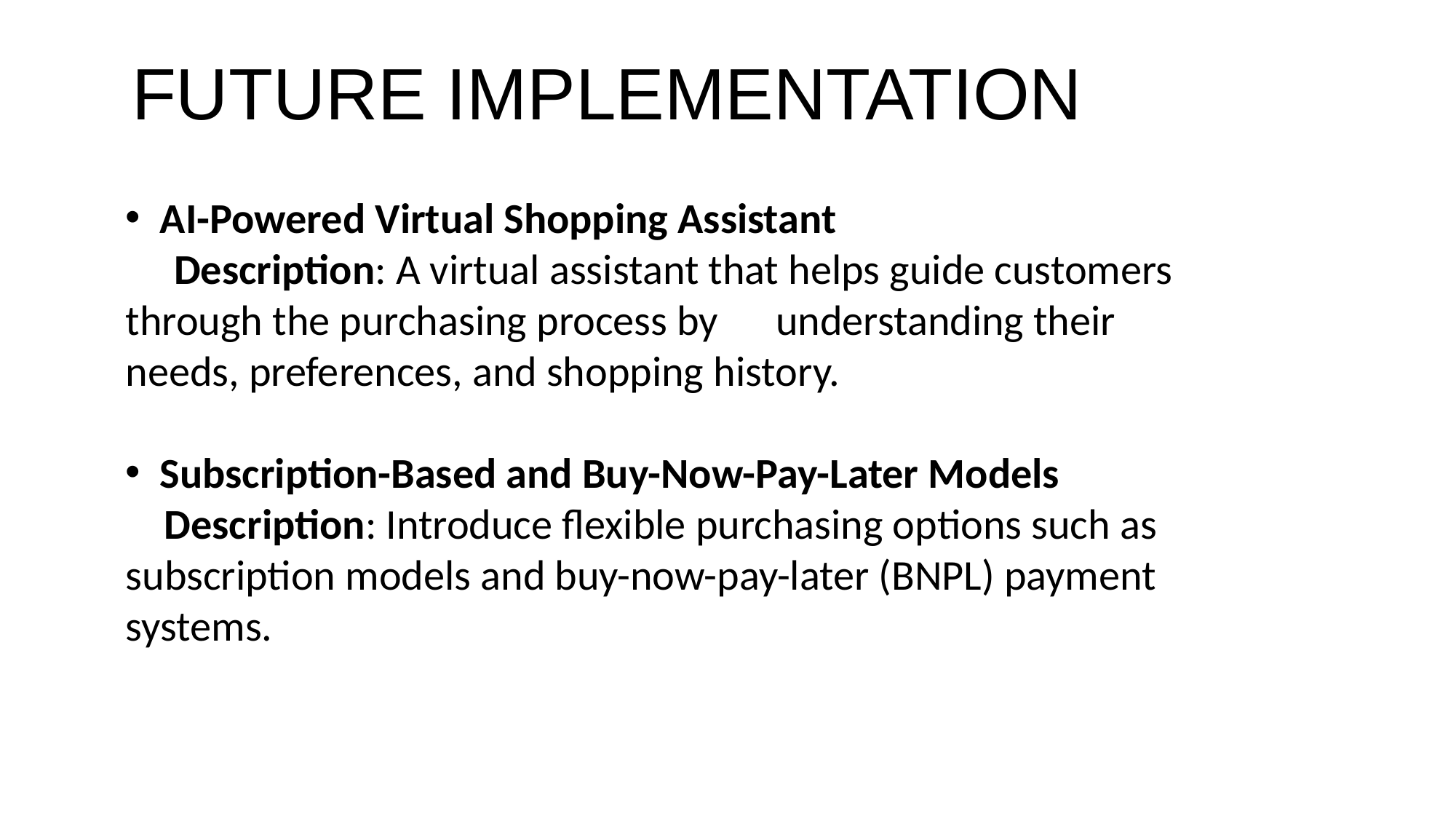

# FUTURE IMPLEMENTATION
AI-Powered Virtual Shopping Assistant
     Description: A virtual assistant that helps guide customers through the purchasing process by      understanding their needs, preferences, and shopping history.

Subscription-Based and Buy-Now-Pay-Later Models
    Description: Introduce flexible purchasing options such as subscription models and buy-now-pay-later (BNPL) payment systems.